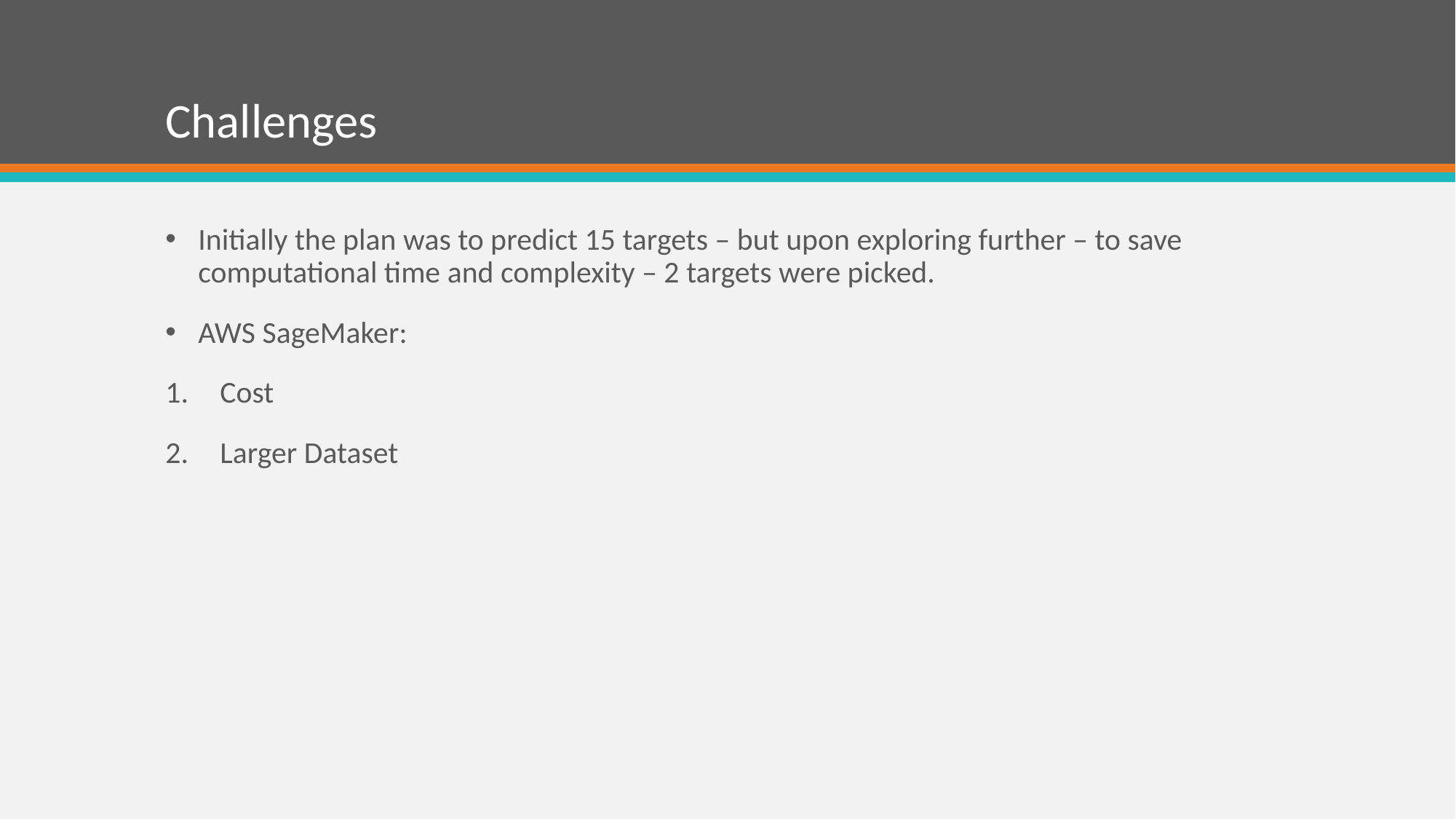

# Challenges
Initially the plan was to predict 15 targets – but upon exploring further – to save computational time and complexity – 2 targets were picked.
AWS SageMaker:
Cost
Larger Dataset